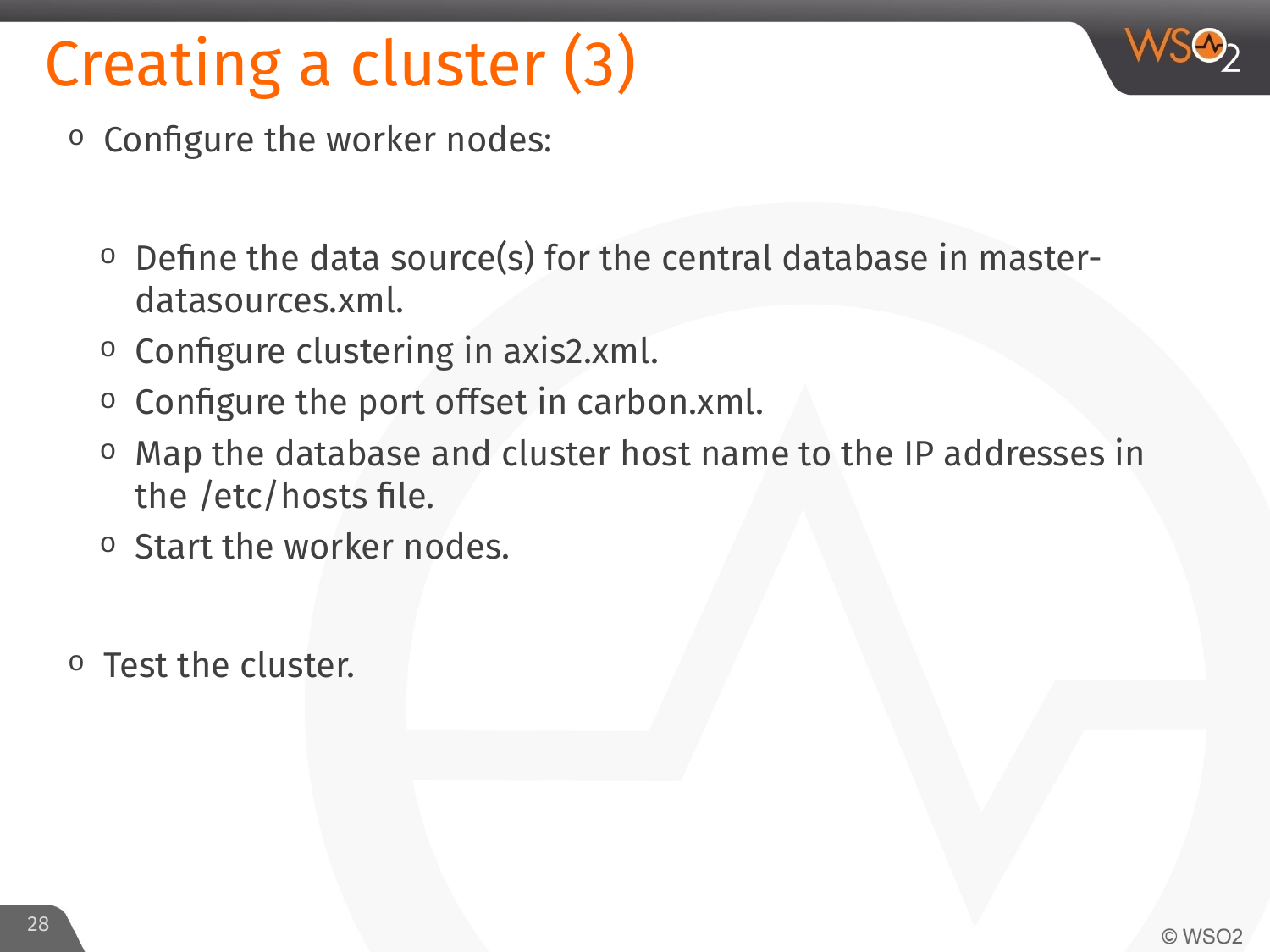

# Creating a cluster (3)
Configure the worker nodes:

Define the data source(s) for the central database in master-datasources.xml.
Configure clustering in axis2.xml.
Configure the port offset in carbon.xml.
Map the database and cluster host name to the IP addresses in the /etc/hosts file.
Start the worker nodes.

Test the cluster.
28